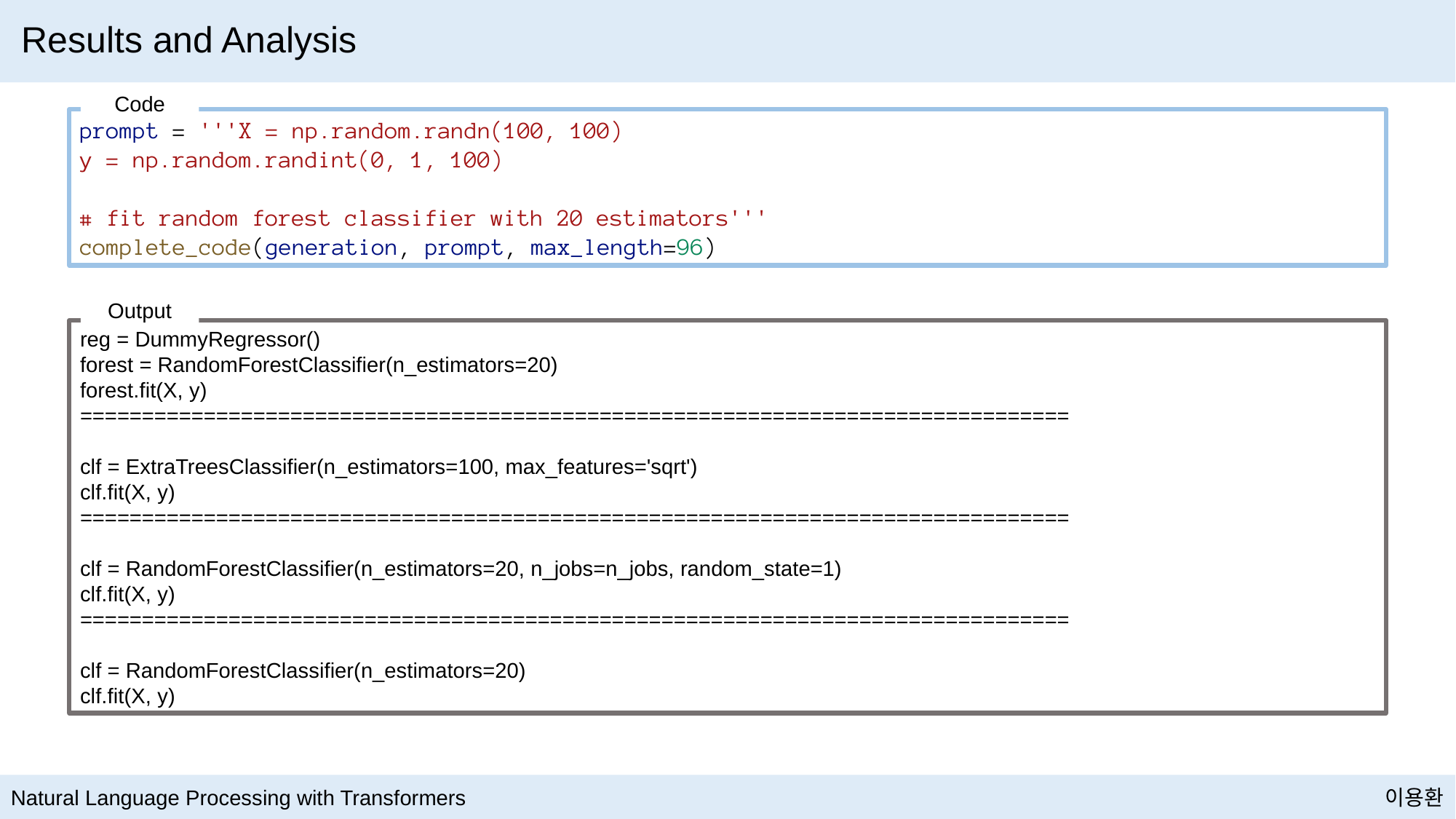

# Results and Analysis
Code
prompt = '''X = np.random.randn(100, 100)
y = np.random.randint(0, 1, 100)
# fit random forest classifier with 20 estimators'''
complete_code(generation, prompt, max_length=96)
Output
reg = DummyRegressor()
forest = RandomForestClassifier(n_estimators=20)
forest.fit(X, y)
================================================================================

clf = ExtraTreesClassifier(n_estimators=100, max_features='sqrt')
clf.fit(X, y)
================================================================================

clf = RandomForestClassifier(n_estimators=20, n_jobs=n_jobs, random_state=1)
clf.fit(X, y)
================================================================================

clf = RandomForestClassifier(n_estimators=20)
clf.fit(X, y)